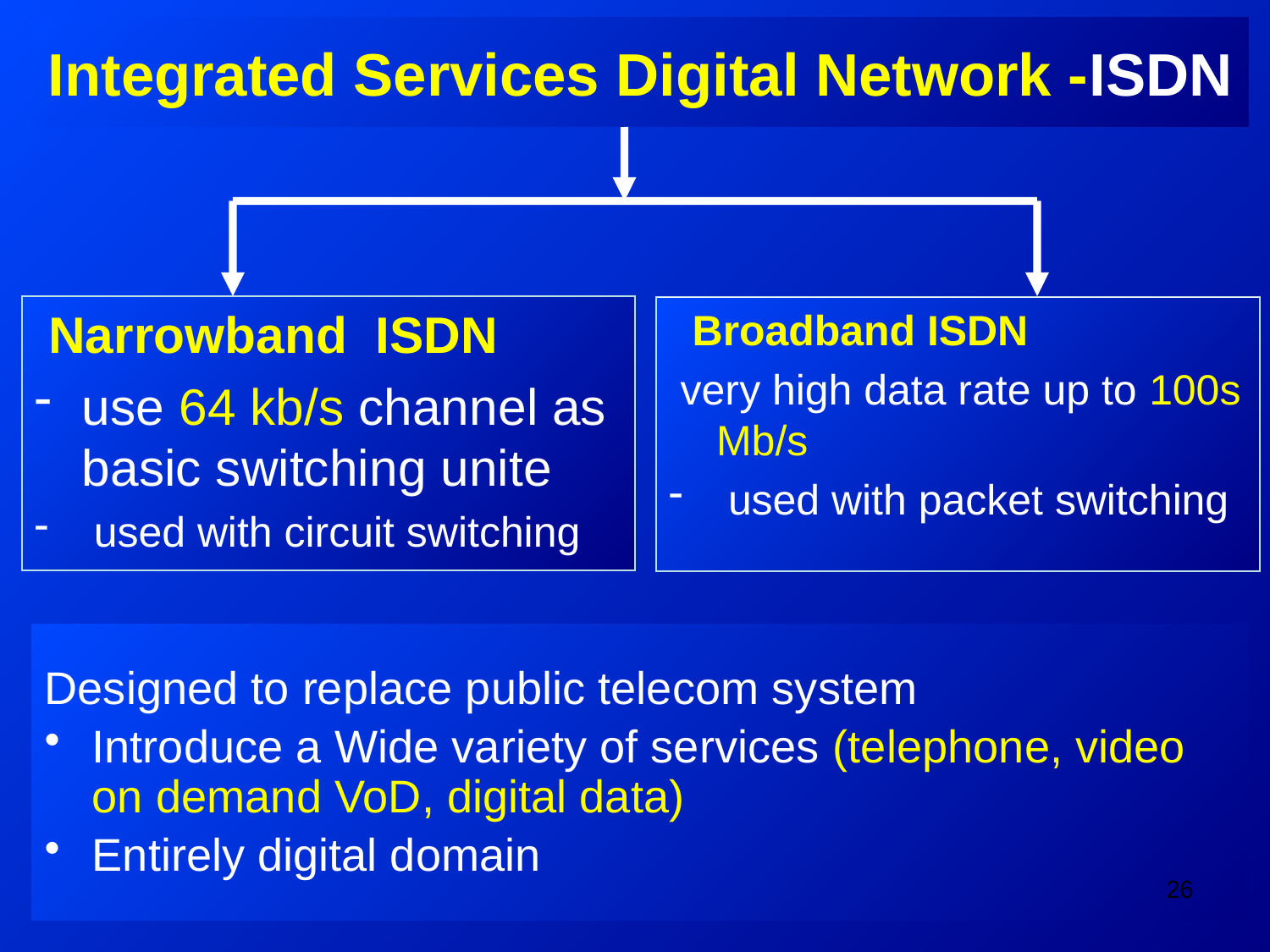

# Integrated Services Digital Network -ISDN

 Narrowband  ISDN
use 64 kb/s channel as basic switching unite
 used with circuit switching
  Broadband ISDN
 very high data rate up to 100s Mb/s
 used with packet switching

Designed to replace public telecom system
Introduce a Wide variety of services (telephone, video on demand VoD, digital data)
Entirely digital domain
26